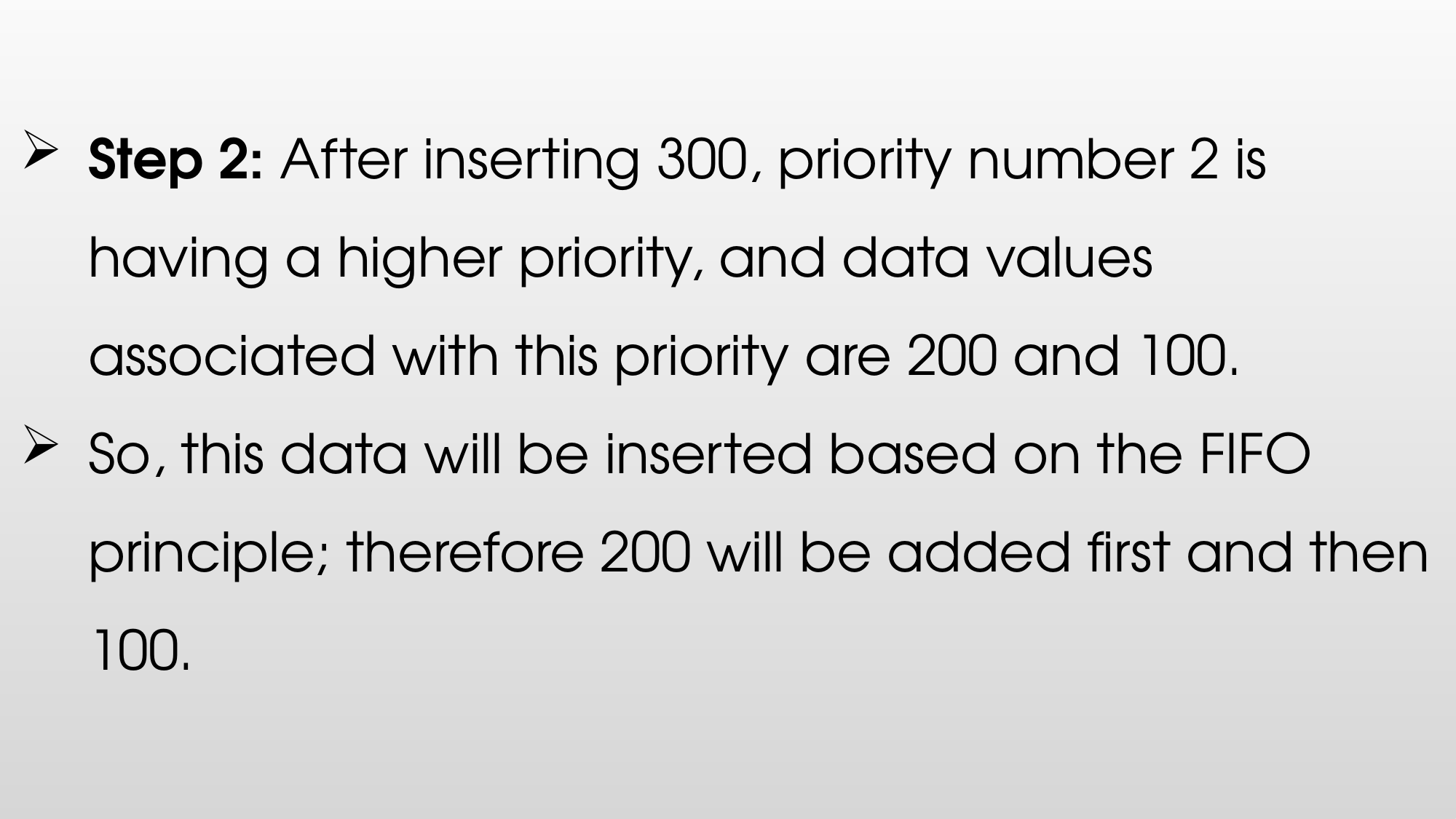

#
Step 2: After inserting 300, priority number 2 is having a higher priority, and data values associated with this priority are 200 and 100.
So, this data will be inserted based on the FIFO principle; therefore 200 will be added first and then 100.